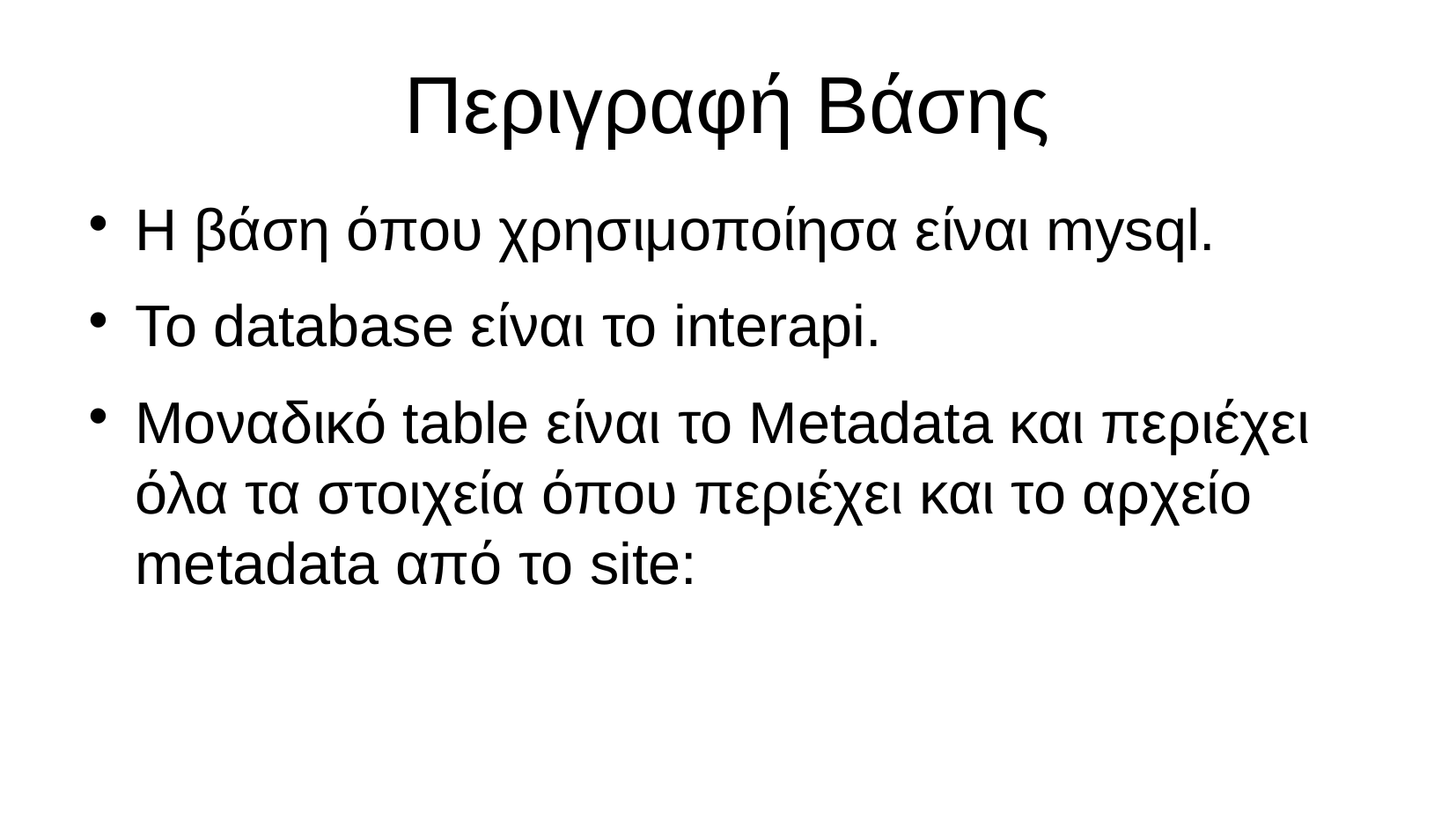

Περιγραφή Βάσης
Η βάση όπου χρησιμοποίησα είναι mysql.
Το database είναι το interapi.
Μοναδικό table είναι το Metadata και περιέχει όλα τα στοιχεία όπου περιέχει και το αρχείο metadata από το site: